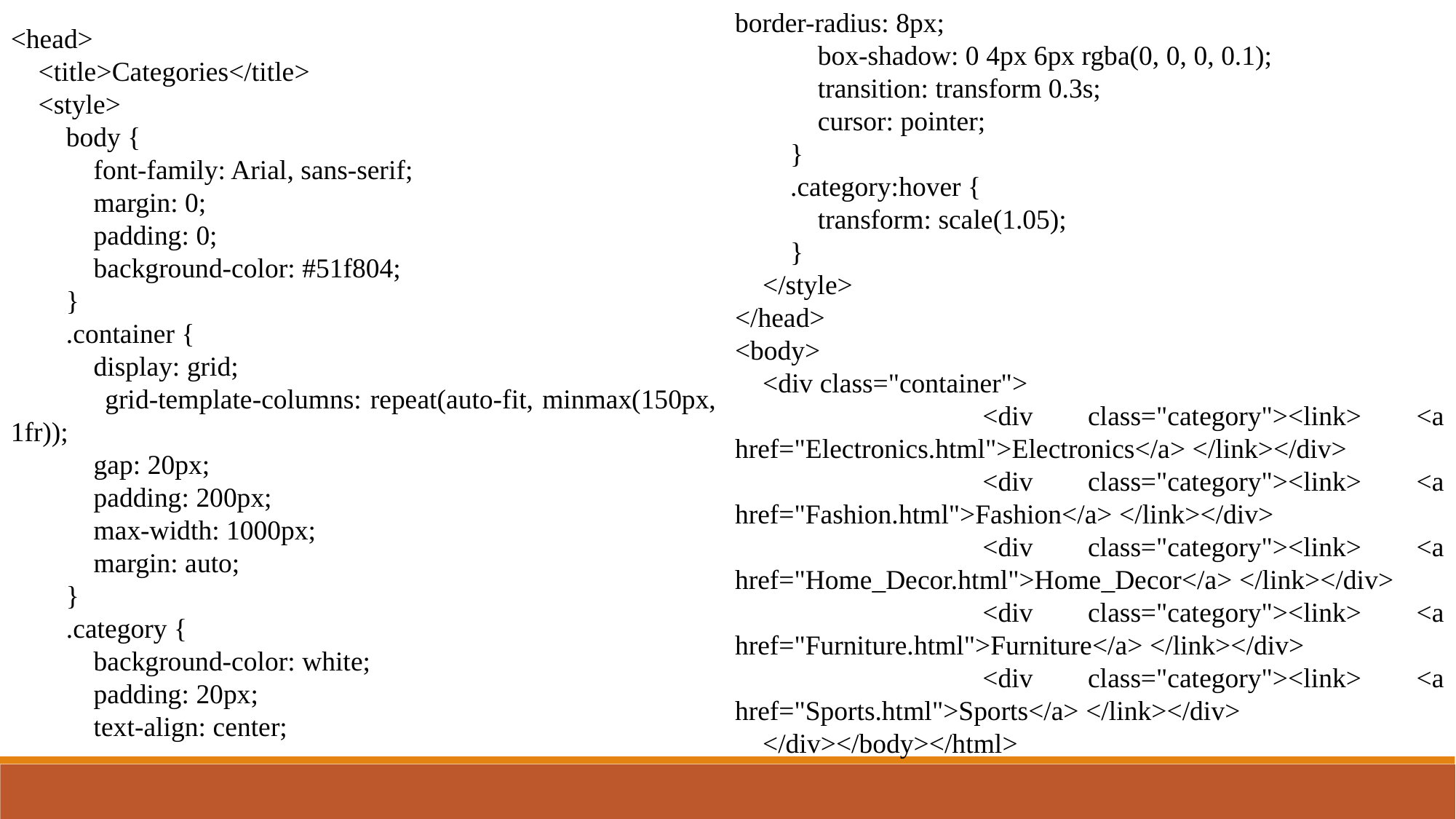

border-radius: 8px;
            box-shadow: 0 4px 6px rgba(0, 0, 0, 0.1);
            transition: transform 0.3s;
            cursor: pointer;
        }
        .category:hover {
            transform: scale(1.05);
        }
    </style>
</head>
<body>
    <div class="container">
        <div class="category"><link> <a href="Electronics.html">Electronics</a> </link></div>
        <div class="category"><link> <a href="Fashion.html">Fashion</a> </link></div>
        <div class="category"><link> <a href="Home_Decor.html">Home_Decor</a> </link></div>
        <div class="category"><link> <a href="Furniture.html">Furniture</a> </link></div>
        <div class="category"><link> <a href="Sports.html">Sports</a> </link></div>
    </div></body></html>

<head>
    <title>Categories</title>
    <style>
        body {
            font-family: Arial, sans-serif;
            margin: 0;
            padding: 0;
            background-color: #51f804;
        }
        .container {
            display: grid;
            grid-template-columns: repeat(auto-fit, minmax(150px, 1fr));
            gap: 20px;
            padding: 200px;
            max-width: 1000px;
            margin: auto;
        }
        .category {
            background-color: white;
            padding: 20px;
            text-align: center;